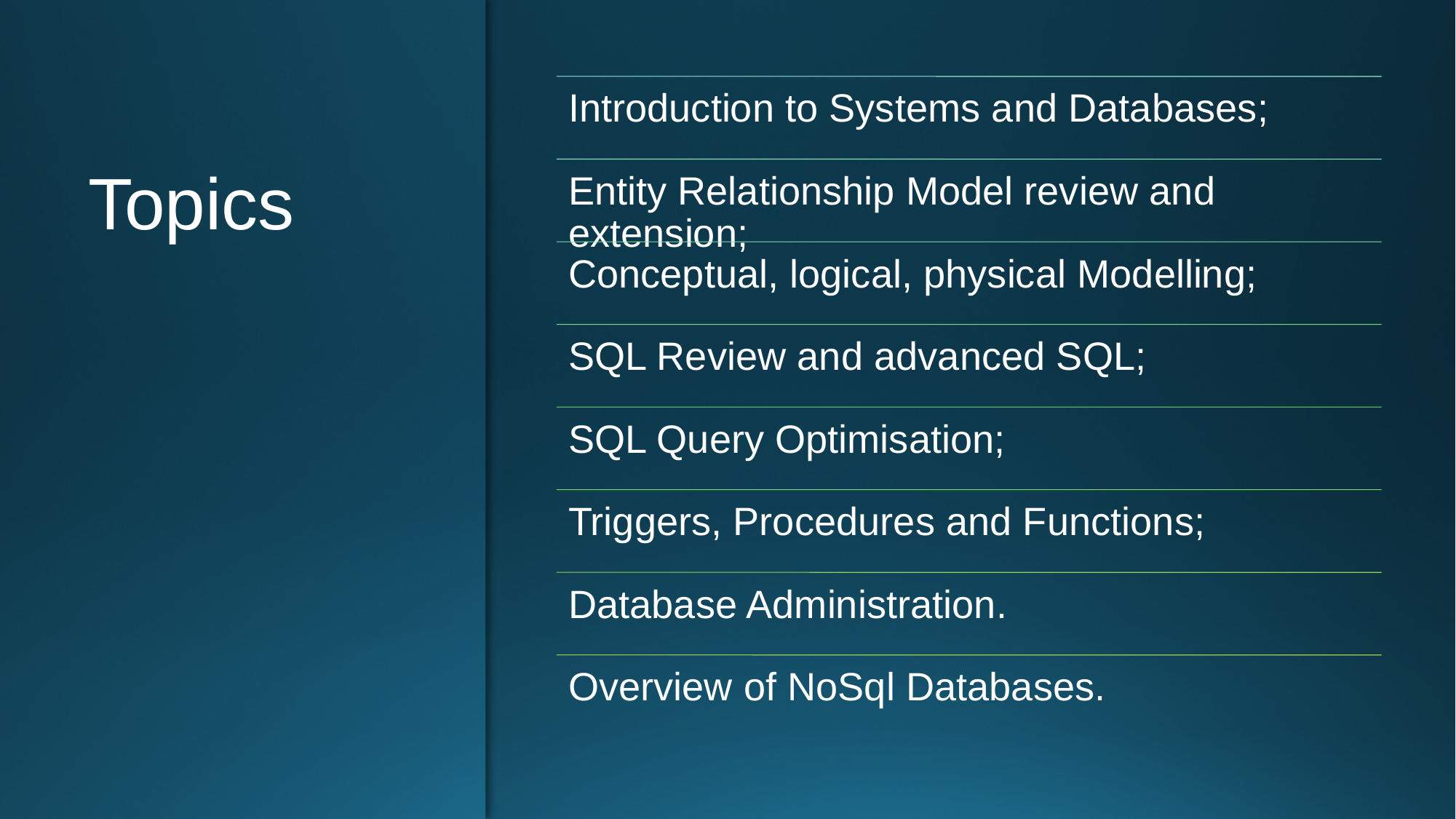

Introduction to Systems and Databases;
Entity Relationship Model review and extension;
Conceptual, logical, physical Modelling;
SQL Review and advanced SQL;
SQL Query Optimisation;
Triggers, Procedures and Functions;
Database Administration.
Overview of NoSql Databases.
# Topics